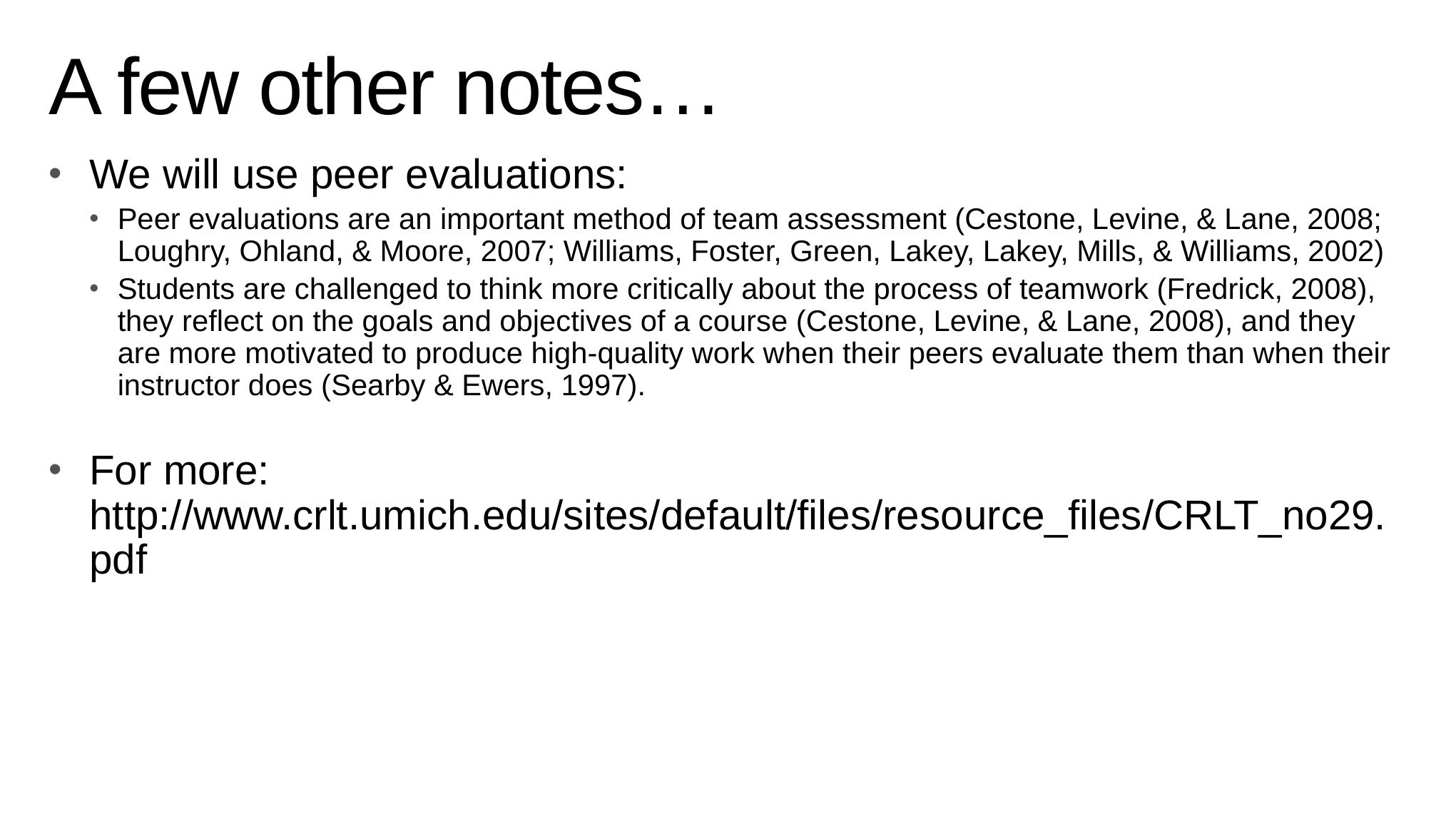

# A few other notes…
We will use peer evaluations:
Peer evaluations are an important method of team assessment (Cestone, Levine, & Lane, 2008; Loughry, Ohland, & Moore, 2007; Williams, Foster, Green, Lakey, Lakey, Mills, & Williams, 2002)
Students are challenged to think more critically about the process of teamwork (Fredrick, 2008), they reflect on the goals and objectives of a course (Cestone, Levine, & Lane, 2008), and they are more motivated to produce high-quality work when their peers evaluate them than when their instructor does (Searby & Ewers, 1997).

For more: http://www.crlt.umich.edu/sites/default/files/resource_files/CRLT_no29.pdf